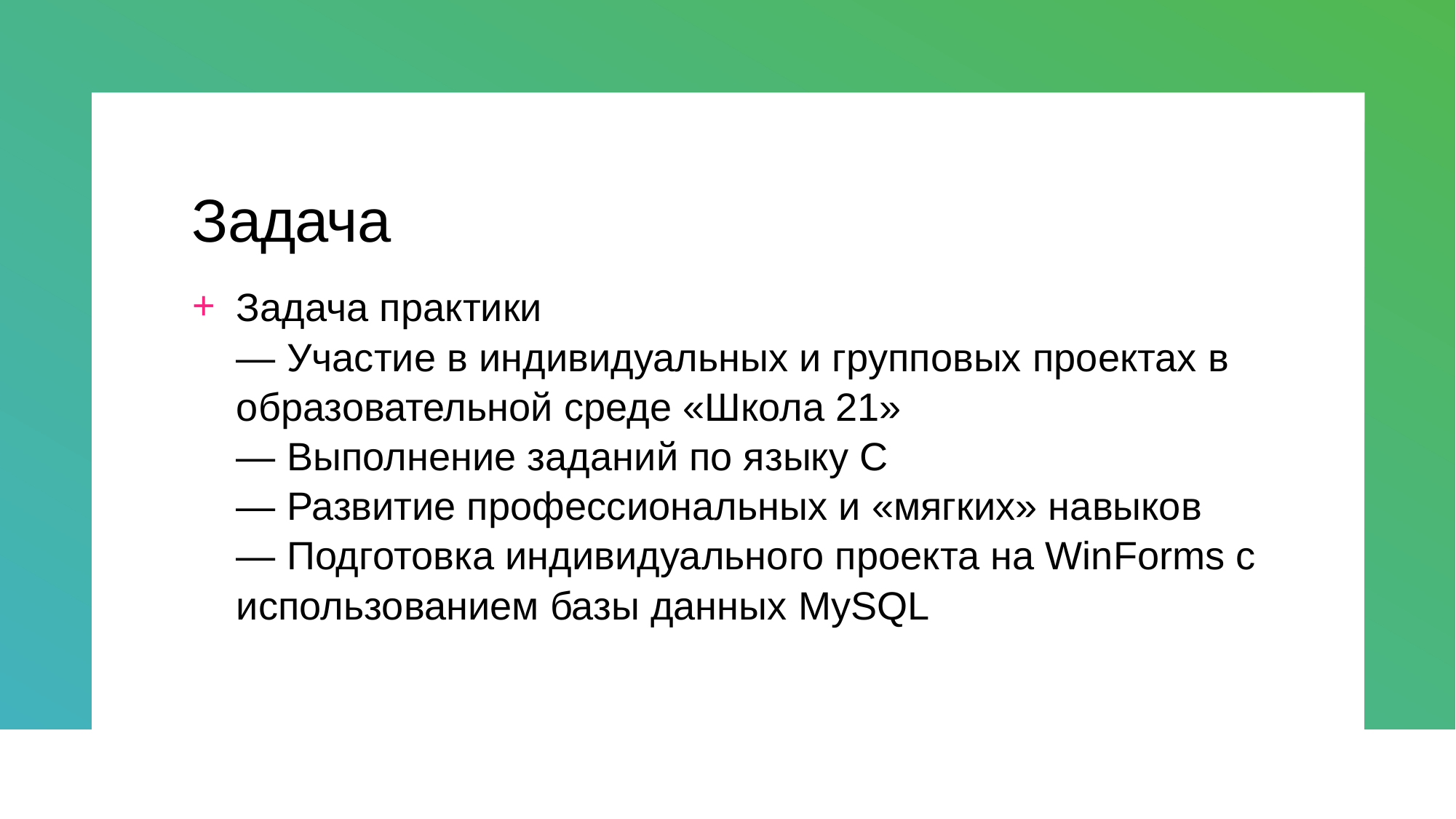

# Задача
Задача практики
— Участие в индивидуальных и групповых проектах в образовательной среде «Школа 21»
— Выполнение заданий по языку C
— Развитие профессиональных и «мягких» навыков
— Подготовка индивидуального проекта на WinForms с использованием базы данных MySQL